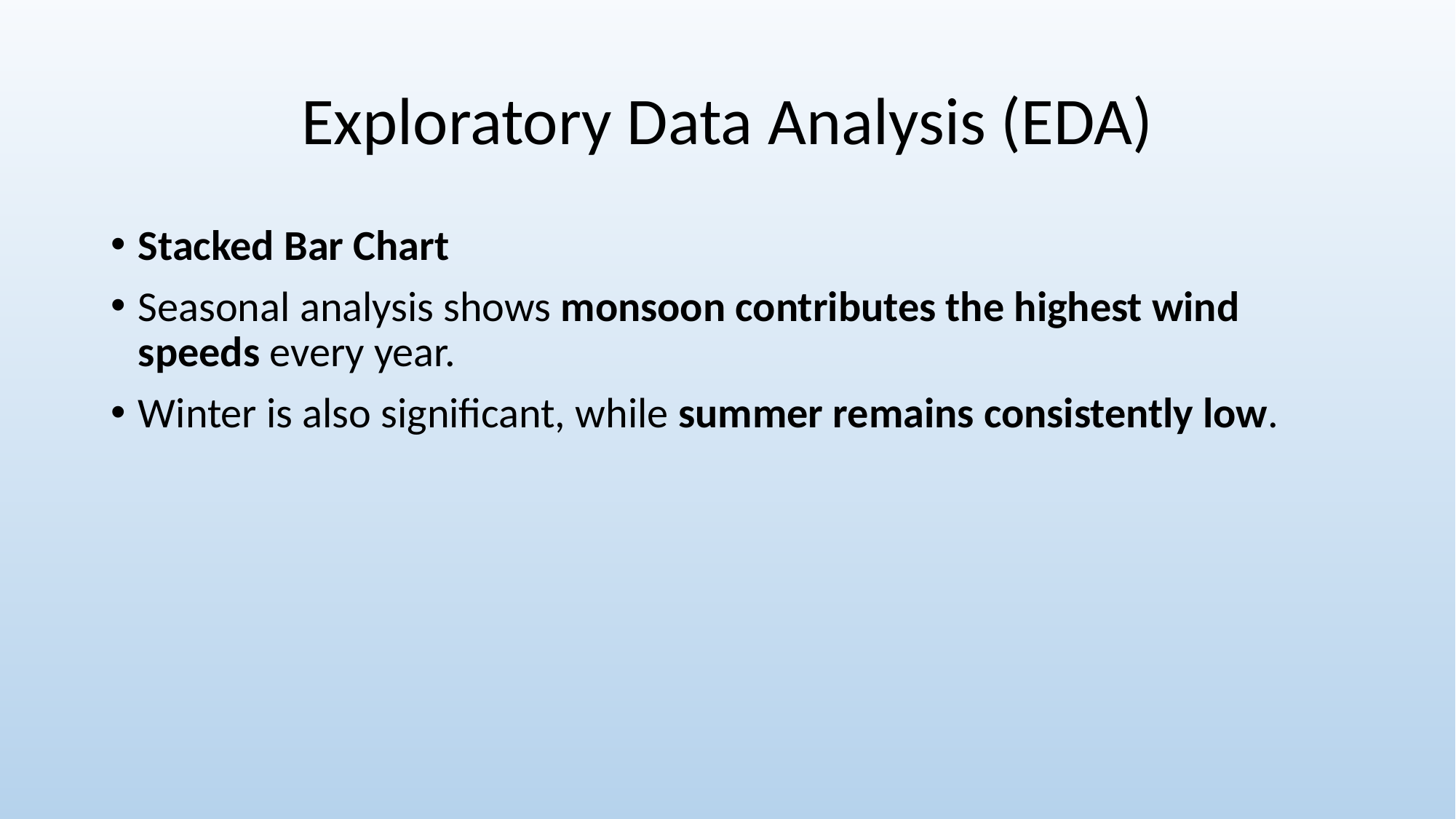

# Exploratory Data Analysis (EDA)
Stacked Bar Chart
Seasonal analysis shows monsoon contributes the highest wind speeds every year.
Winter is also significant, while summer remains consistently low.